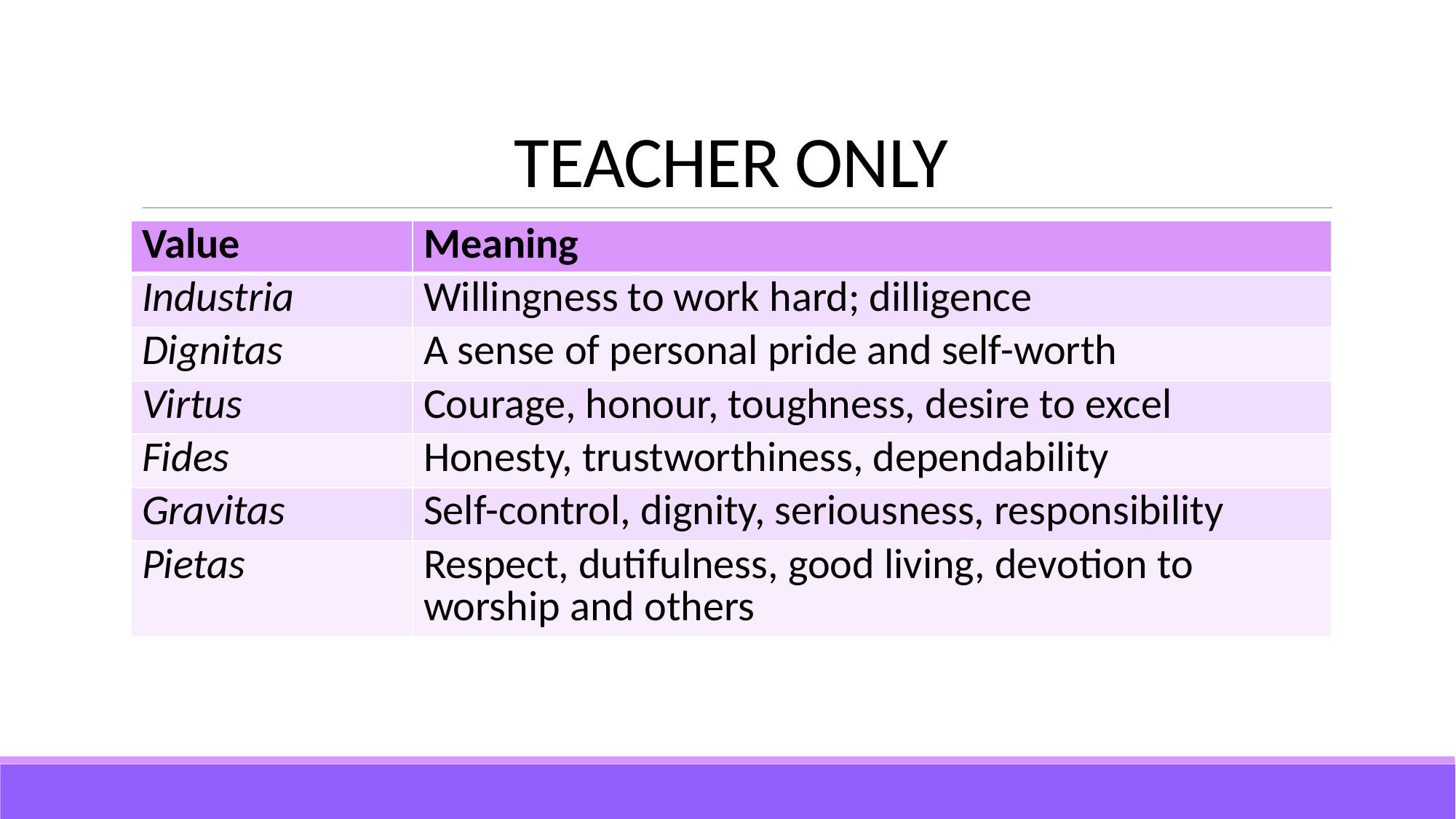

# TEACHER ONLY
| Value | Meaning |
| --- | --- |
| Industria | Willingness to work hard; dilligence |
| Dignitas | A sense of personal pride and self-worth |
| Virtus | Courage, honour, toughness, desire to excel |
| Fides | Honesty, trustworthiness, dependability |
| Gravitas | Self-control, dignity, seriousness, responsibility |
| Pietas | Respect, dutifulness, good living, devotion to worship and others |